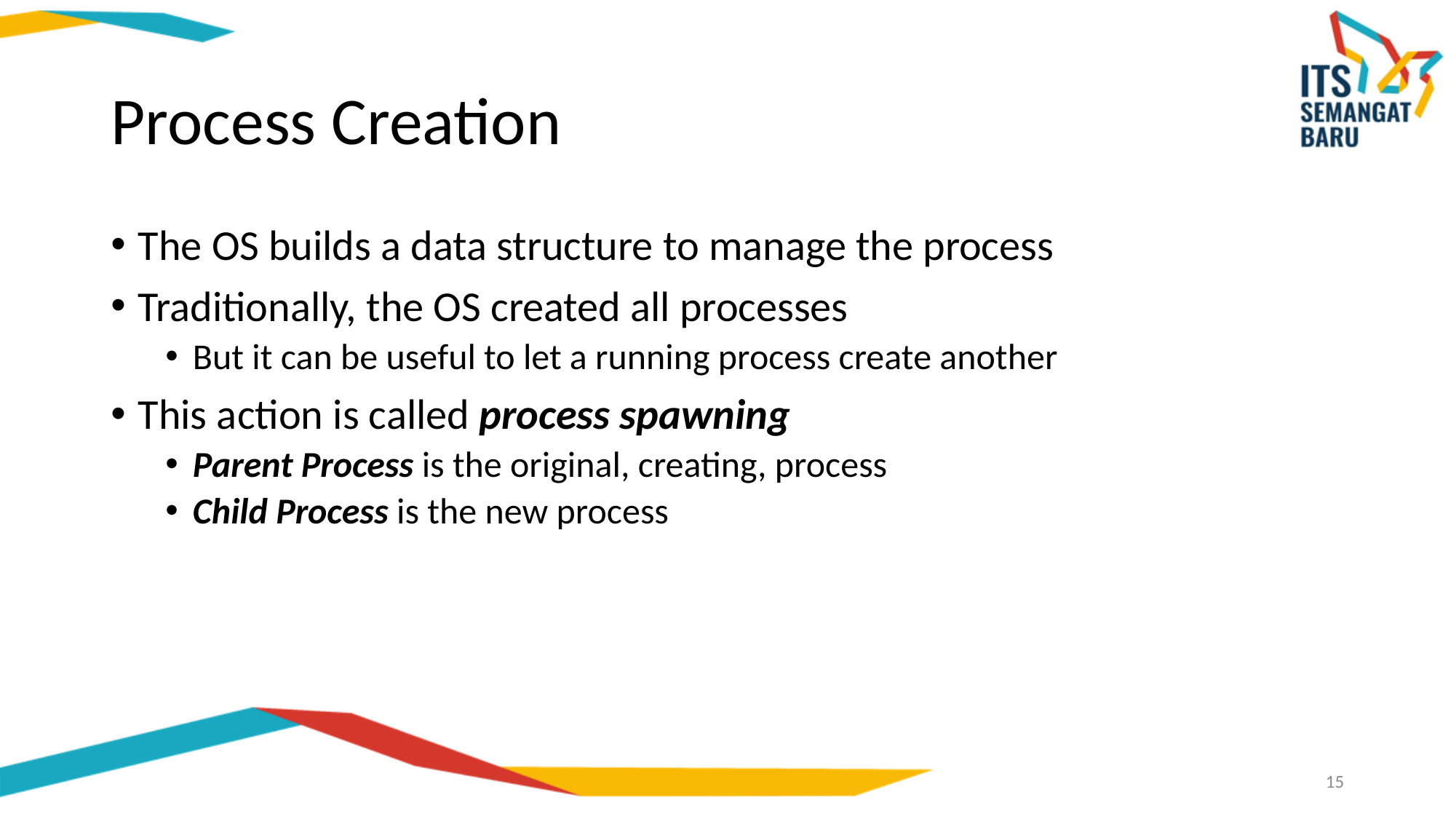

# Process Creation
The OS builds a data structure to manage the process
Traditionally, the OS created all processes
But it can be useful to let a running process create another
This action is called process spawning
Parent Process is the original, creating, process
Child Process is the new process

15